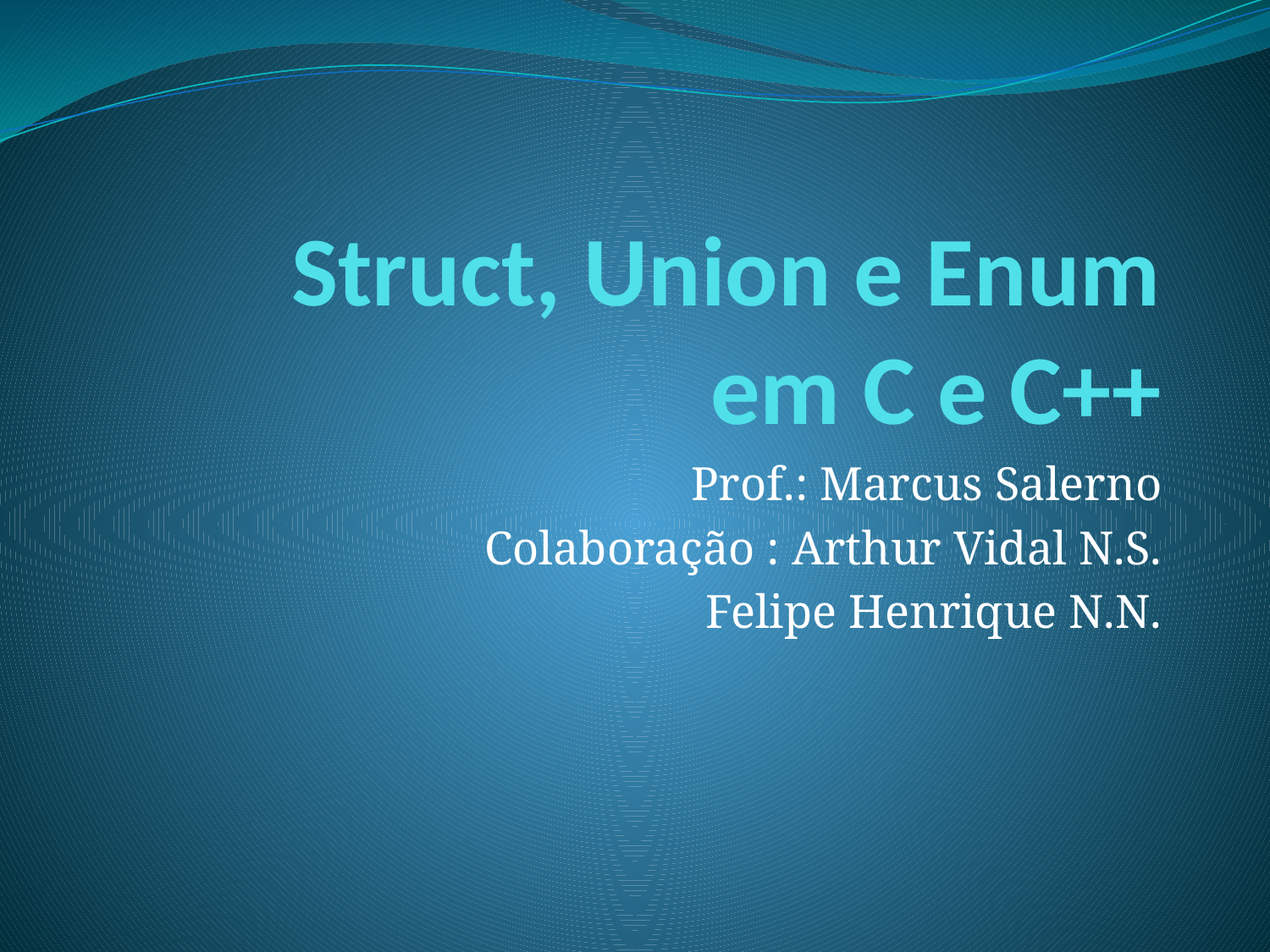

# Struct, Union e Enum em C e C++
Prof.: Marcus Salerno
Colaboração : Arthur Vidal N.S.
Felipe Henrique N.N.